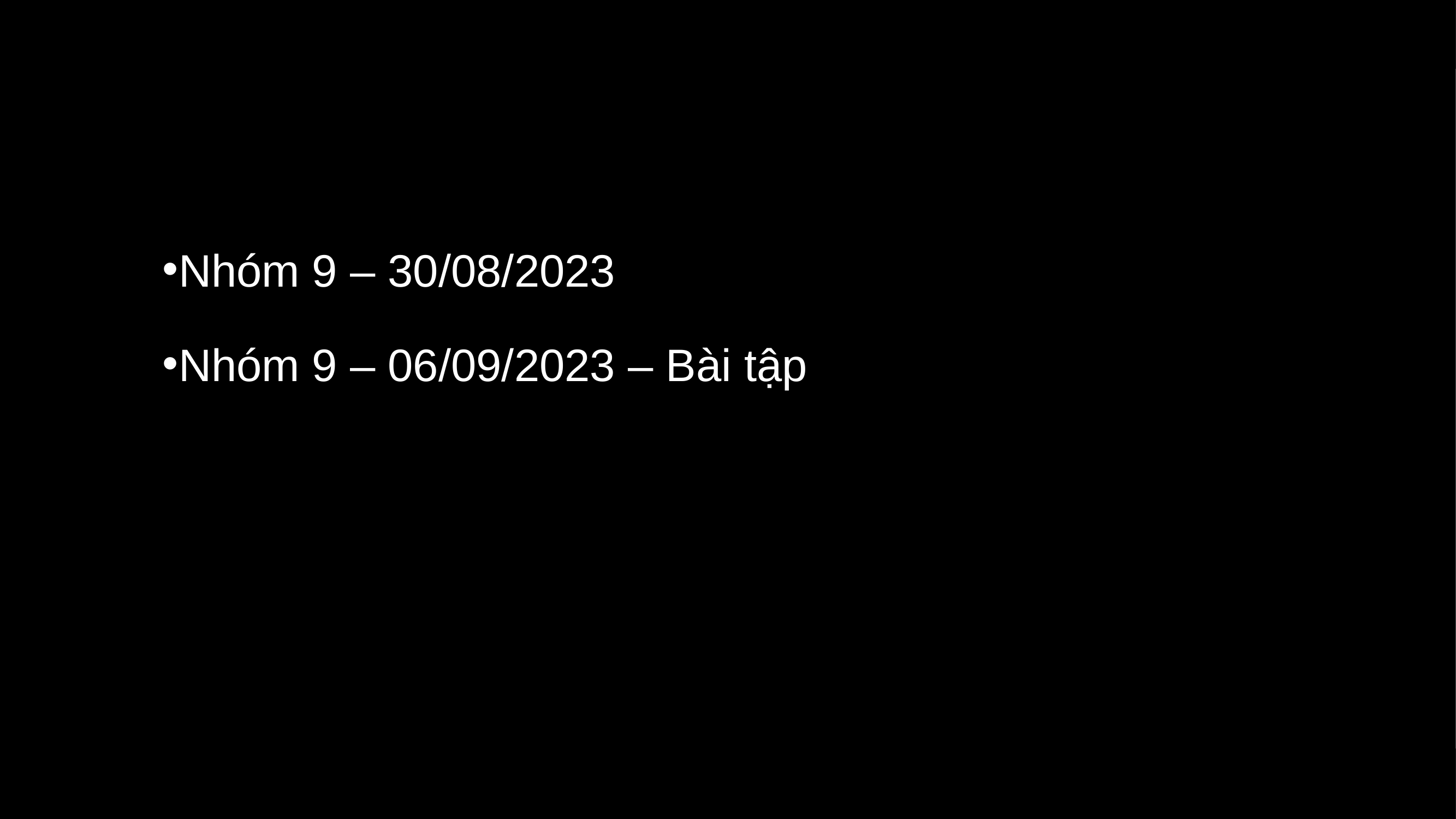

#
Nhóm 9 – 30/08/2023
Nhóm 9 – 06/09/2023 – Bài tập